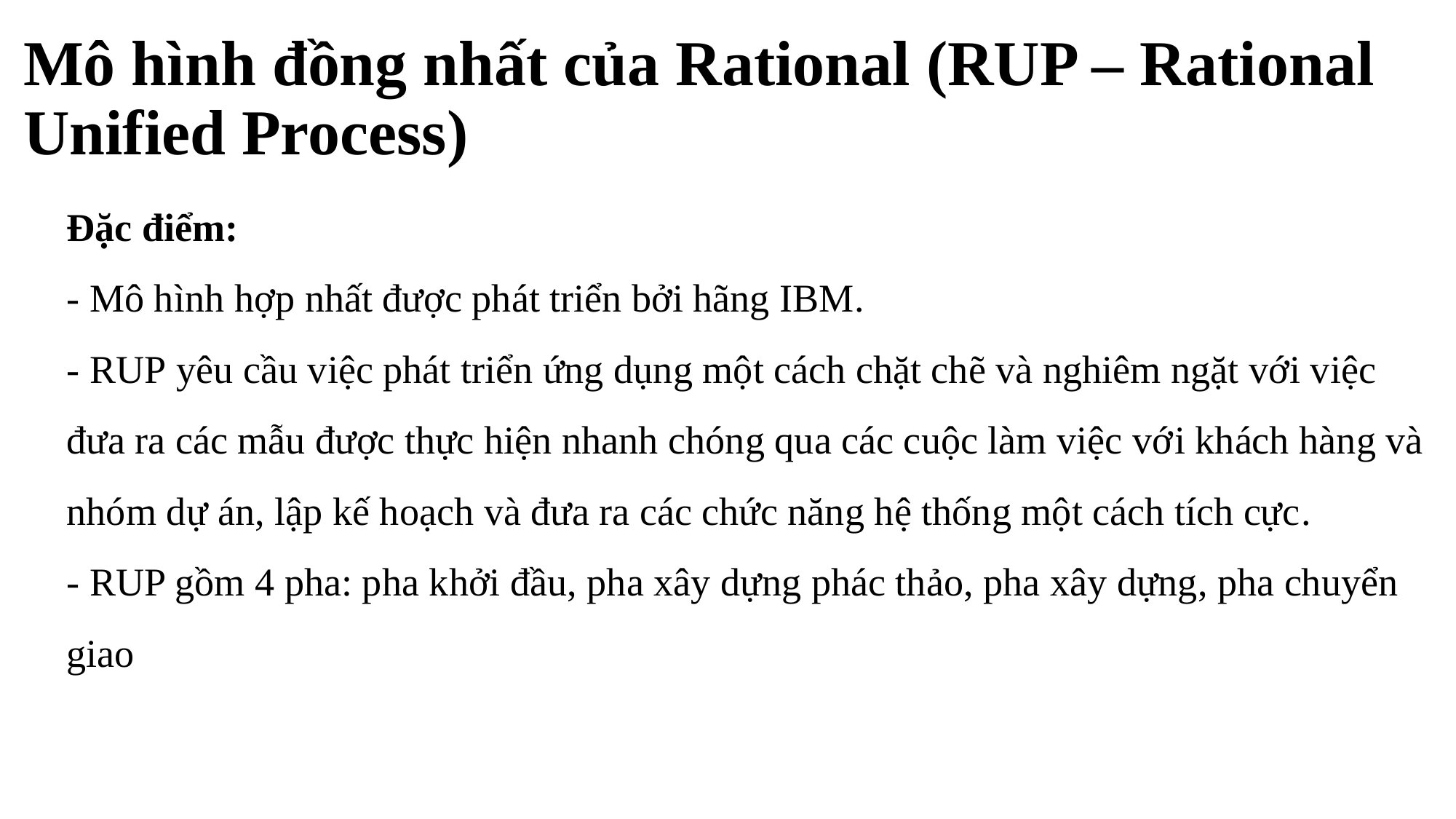

# Mô hình đồng nhất của Rational (RUP – Rational Unified Process)
Đặc điểm:
- Mô hình hợp nhất được phát triển bởi hãng IBM.
- RUP yêu cầu việc phát triển ứng dụng một cách chặt chẽ và nghiêm ngặt với việc đưa ra các mẫu được thực hiện nhanh chóng qua các cuộc làm việc với khách hàng và nhóm dự án, lập kế hoạch và đưa ra các chức năng hệ thống một cách tích cực.
- RUP gồm 4 pha: pha khởi đầu, pha xây dựng phác thảo, pha xây dựng, pha chuyển giao